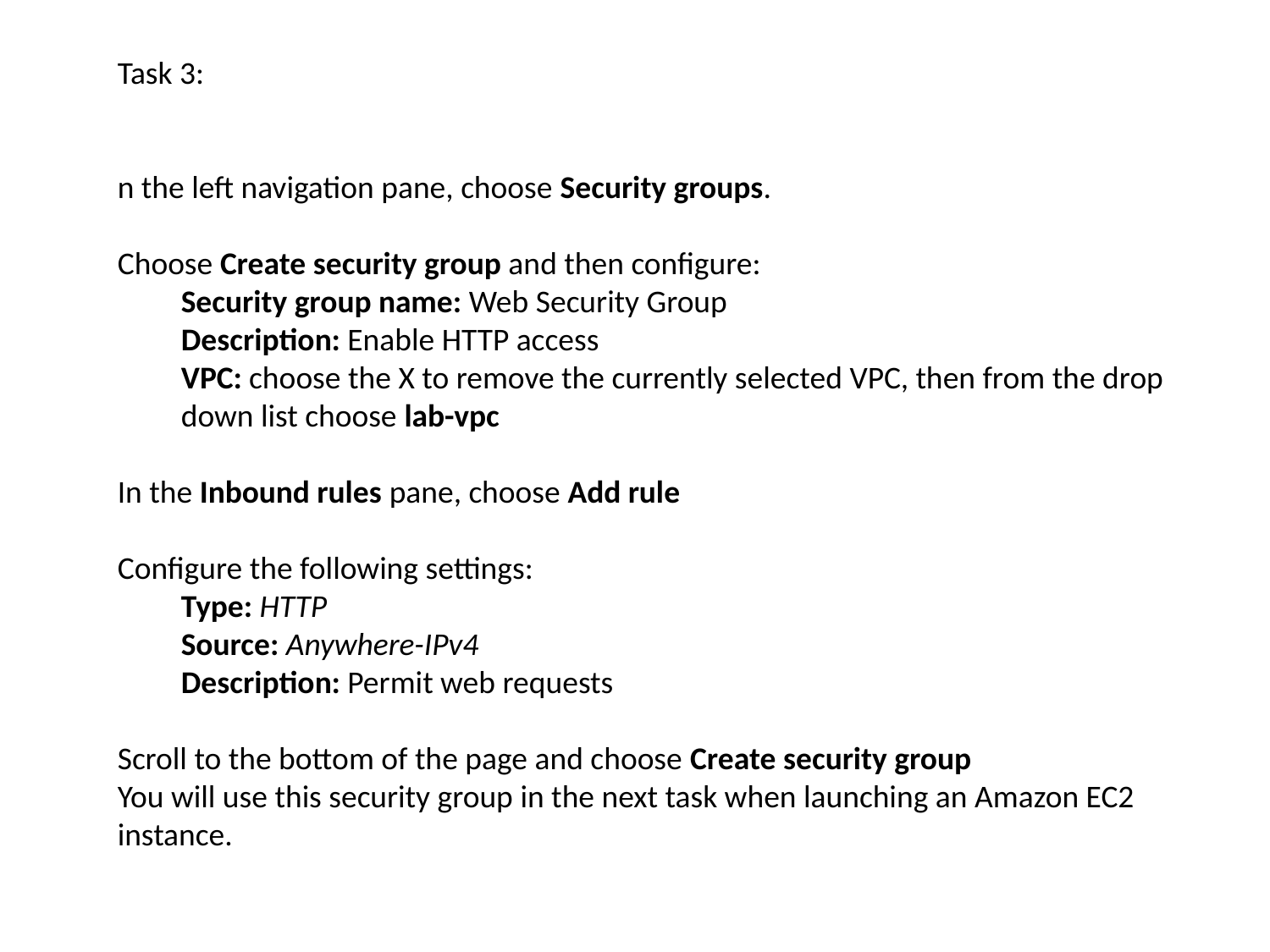

Task 3:

n the left navigation pane, choose Security groups.

Choose Create security group and then configure:
Security group name: Web Security Group
Description: Enable HTTP access
VPC: choose the X to remove the currently selected VPC, then from the drop down list choose lab-vpc

In the Inbound rules pane, choose Add rule

Configure the following settings:
Type: HTTP
Source: Anywhere-IPv4
Description: Permit web requests

Scroll to the bottom of the page and choose Create security group
You will use this security group in the next task when launching an Amazon EC2 instance.